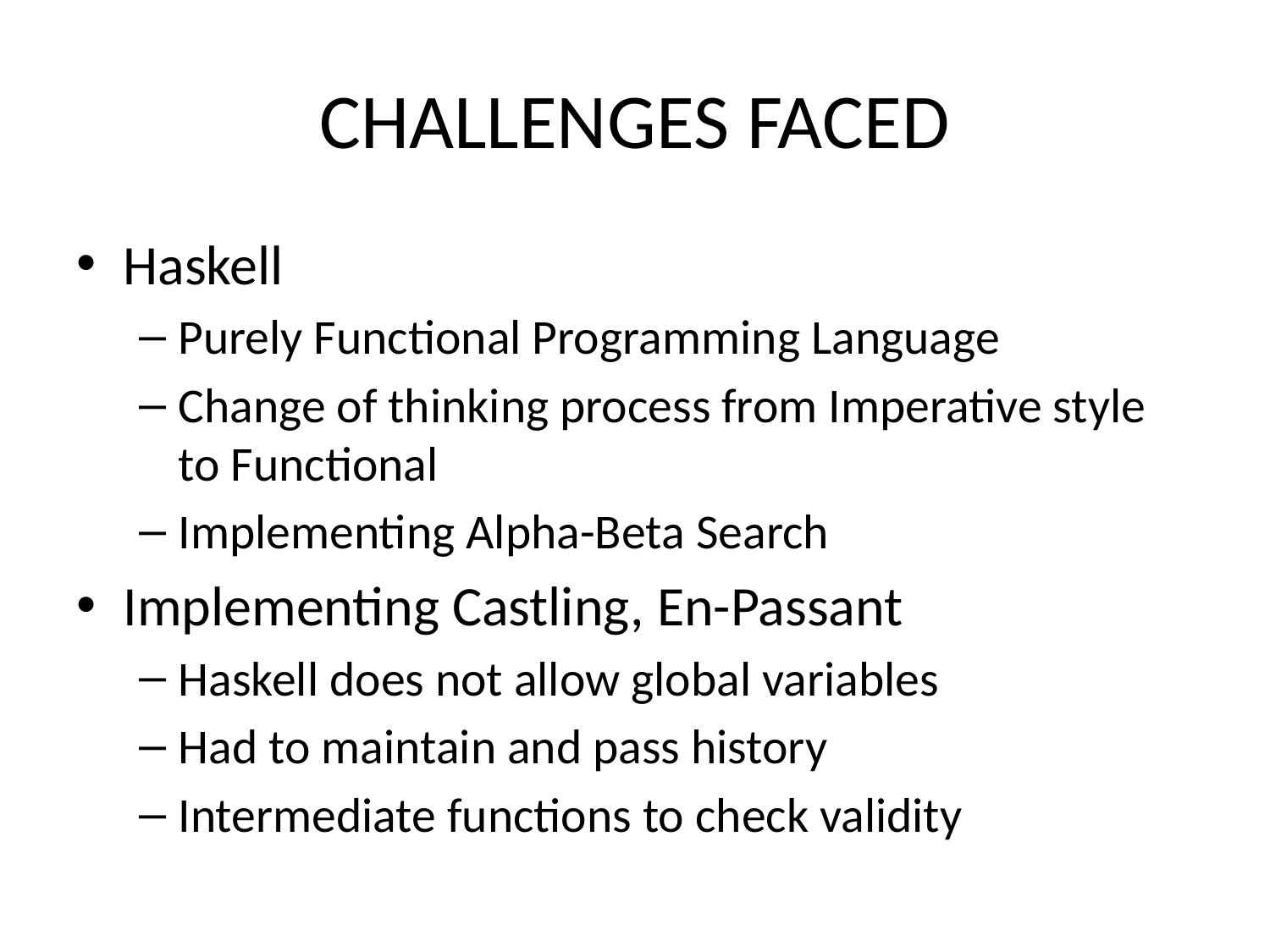

# CHALLENGES FACED
Haskell
Purely Functional Programming Language
Change of thinking process from Imperative style to Functional
Implementing Alpha-Beta Search
Implementing Castling, En-Passant
Haskell does not allow global variables
Had to maintain and pass history
Intermediate functions to check validity